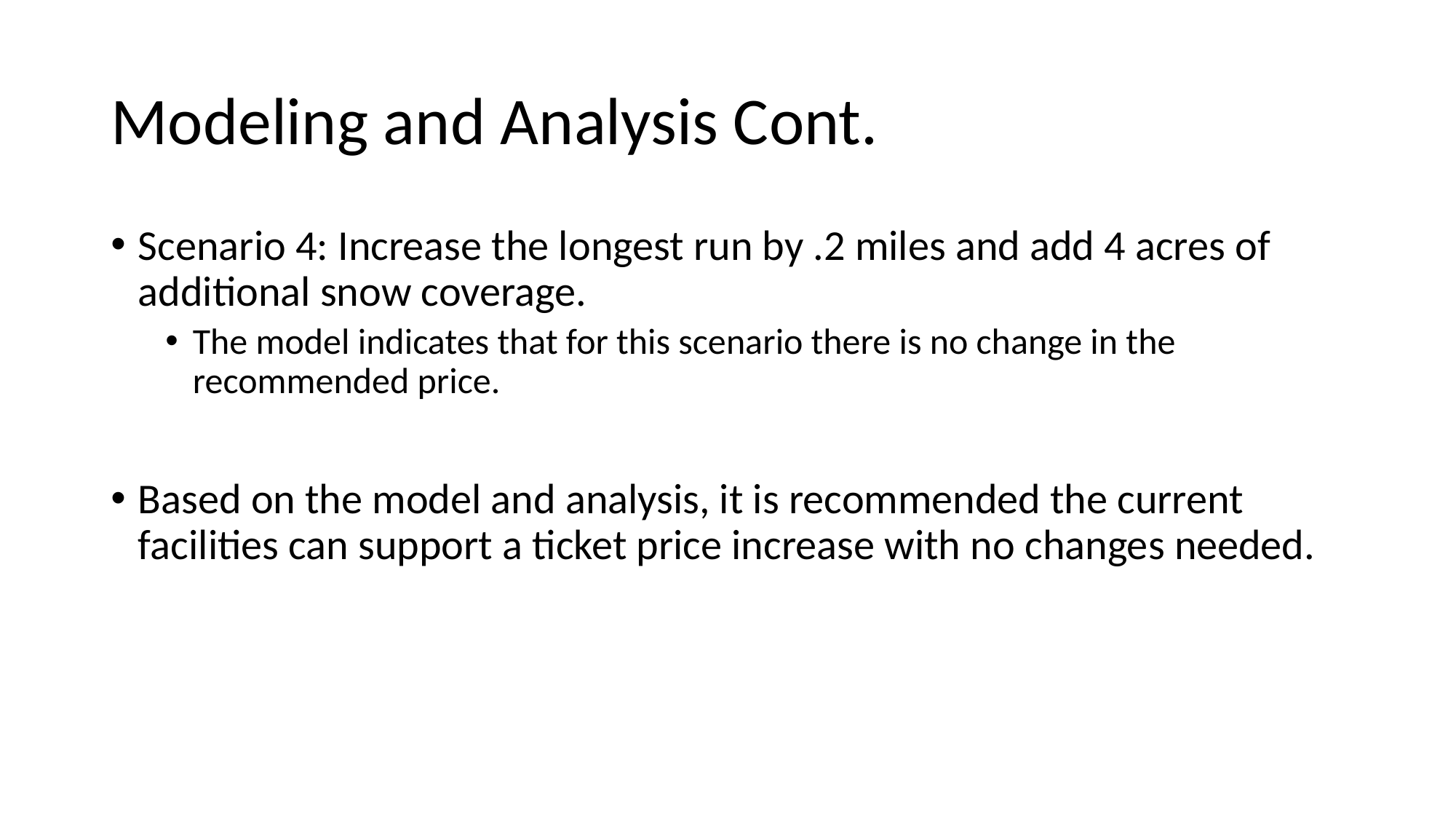

# Modeling and Analysis Cont.
Scenario 4: Increase the longest run by .2 miles and add 4 acres of additional snow coverage.
The model indicates that for this scenario there is no change in the recommended price.

Based on the model and analysis, it is recommended the current facilities can support a ticket price increase with no changes needed.